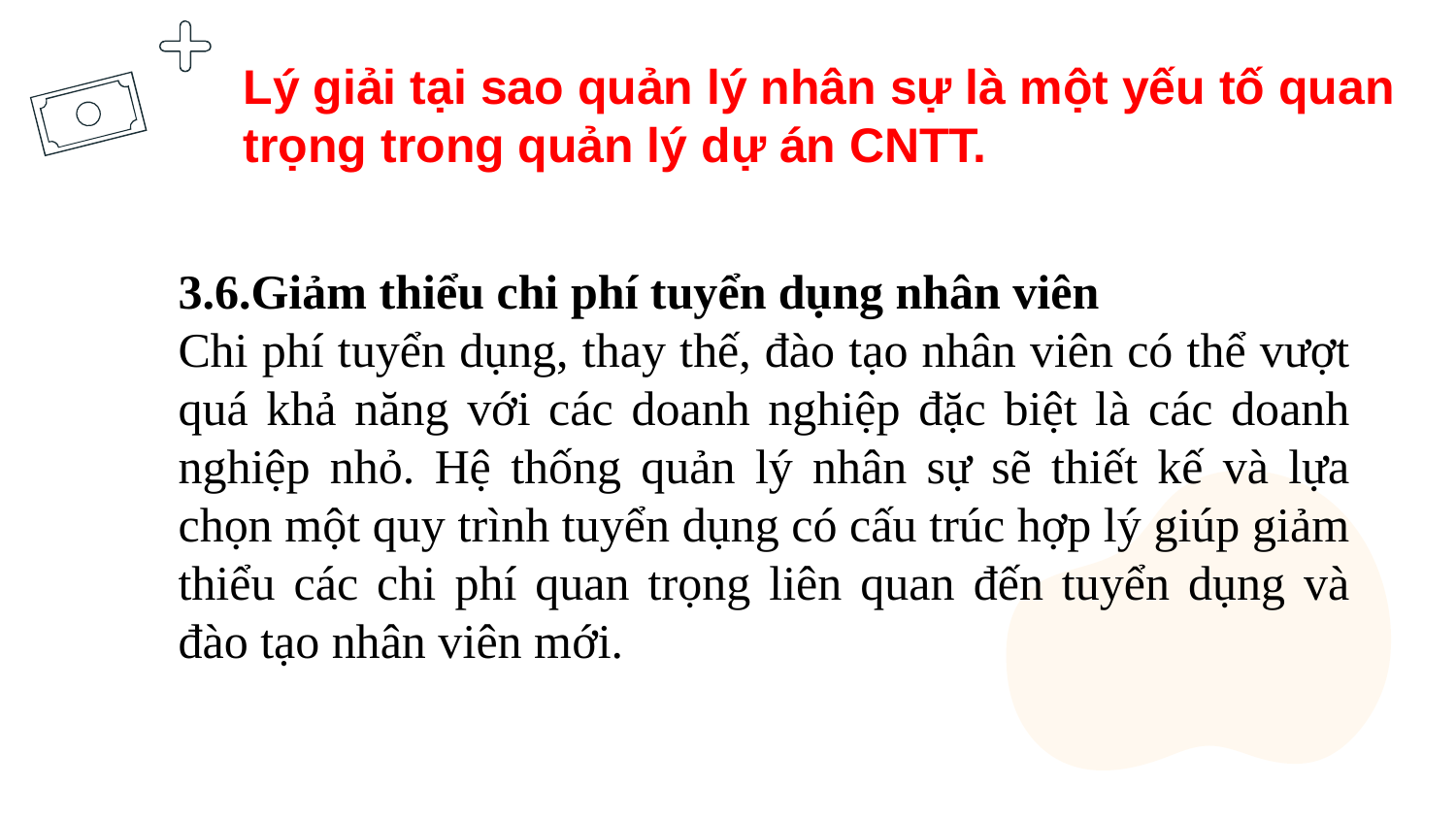

Lý giải tại sao quản lý nhân sự là một yếu tố quan trọng trong quản lý dự án CNTT.
3.6.Giảm thiểu chi phí tuyển dụng nhân viên
Chi phí tuyển dụng, thay thế, đào tạo nhân viên có thể vượt quá khả năng với các doanh nghiệp đặc biệt là các doanh nghiệp nhỏ. Hệ thống quản lý nhân sự sẽ thiết kế và lựa chọn một quy trình tuyển dụng có cấu trúc hợp lý giúp giảm thiểu các chi phí quan trọng liên quan đến tuyển dụng và đào tạo nhân viên mới.